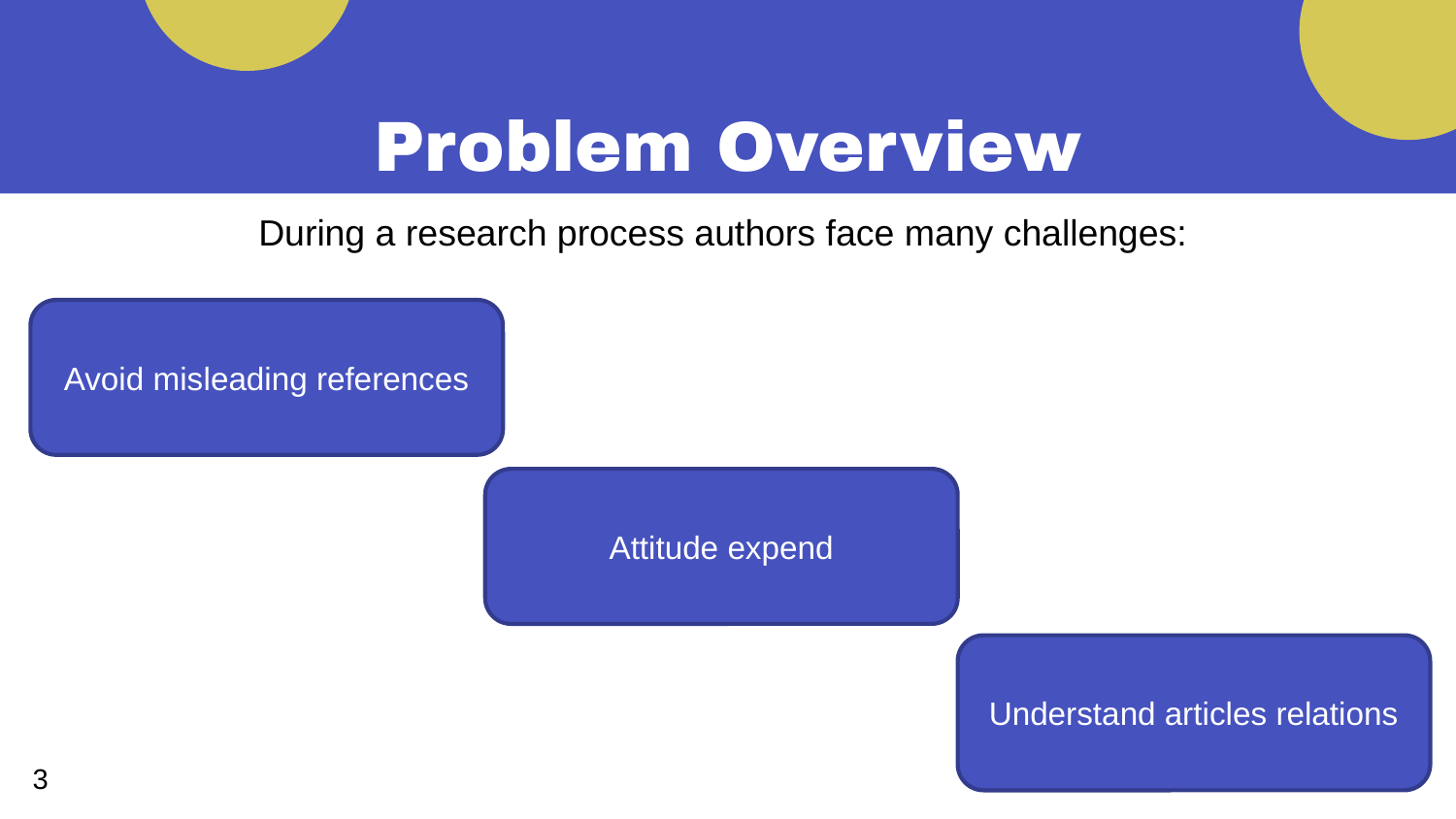

# Problem Overview
During a research process authors face many challenges:
Avoid misleading references
Attitude expend
Understand articles relations
3